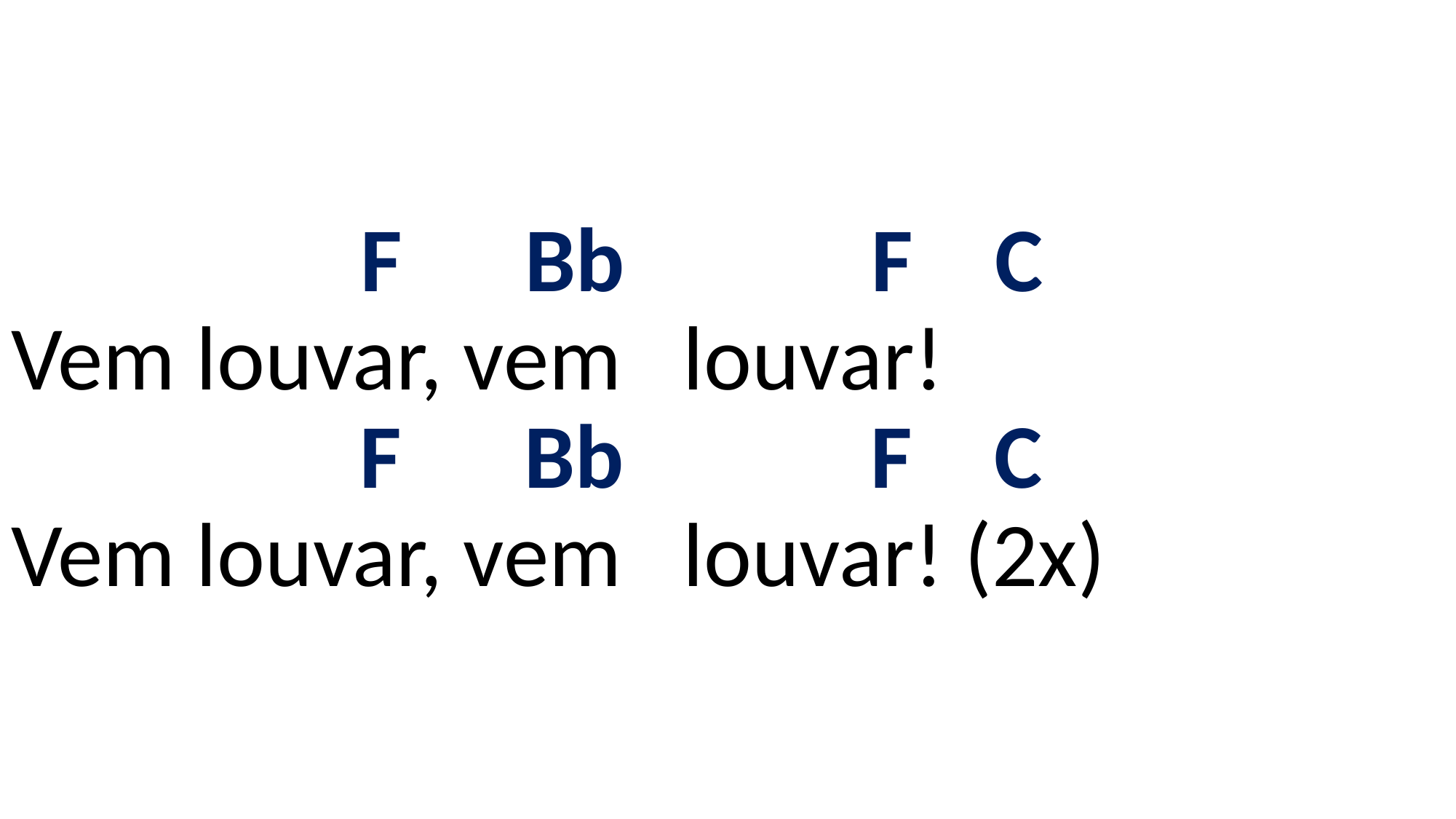

# F      Bb            F    C Vem louvar, vem   louvar! F      Bb            F    C Vem louvar, vem   louvar! (2x)